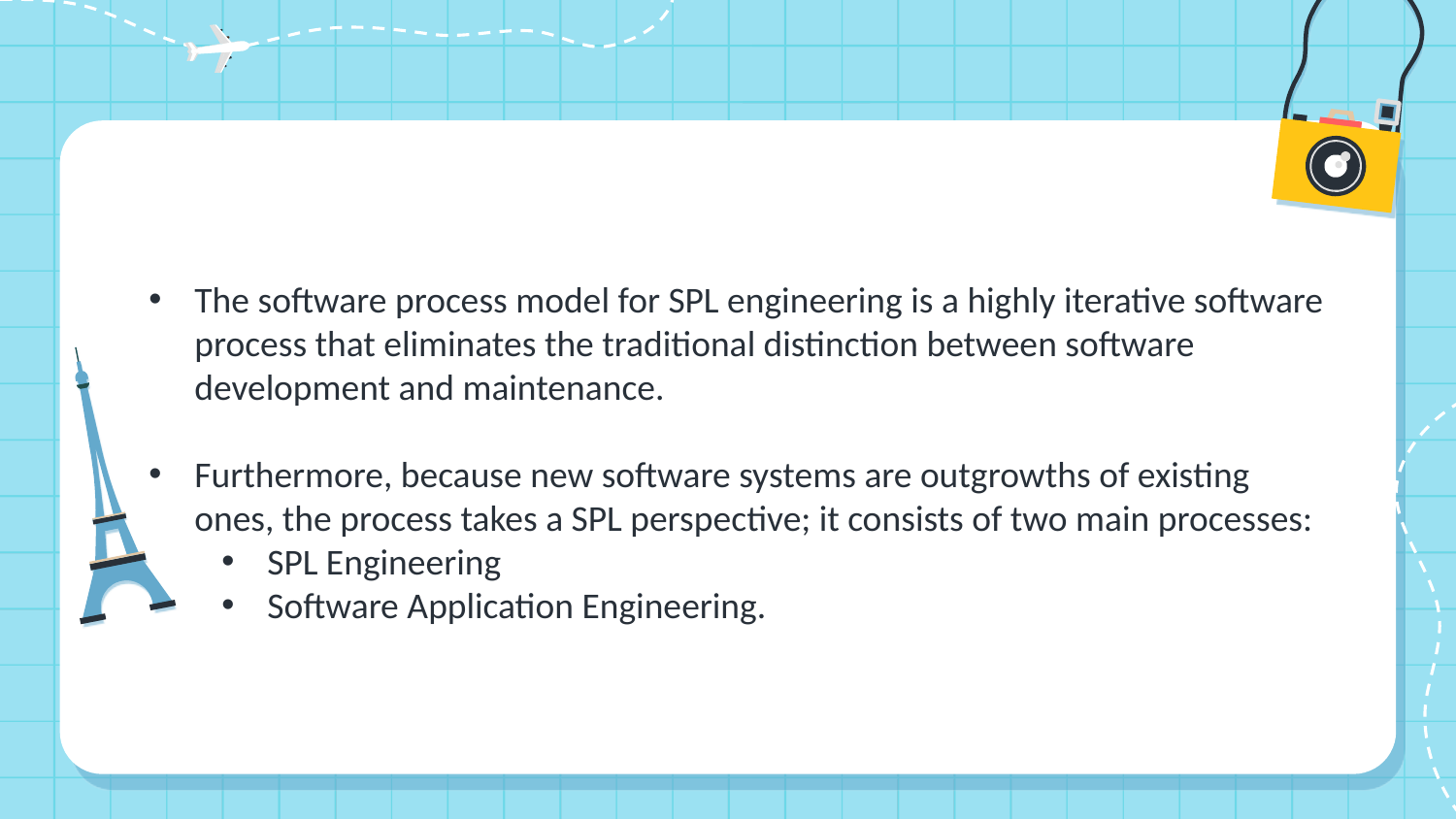

The software process model for SPL engineering is a highly iterative software process that eliminates the traditional distinction between software development and maintenance.

Furthermore, because new software systems are outgrowths of existing ones, the process takes a SPL perspective; it consists of two main processes:
SPL Engineering
Software Application Engineering.